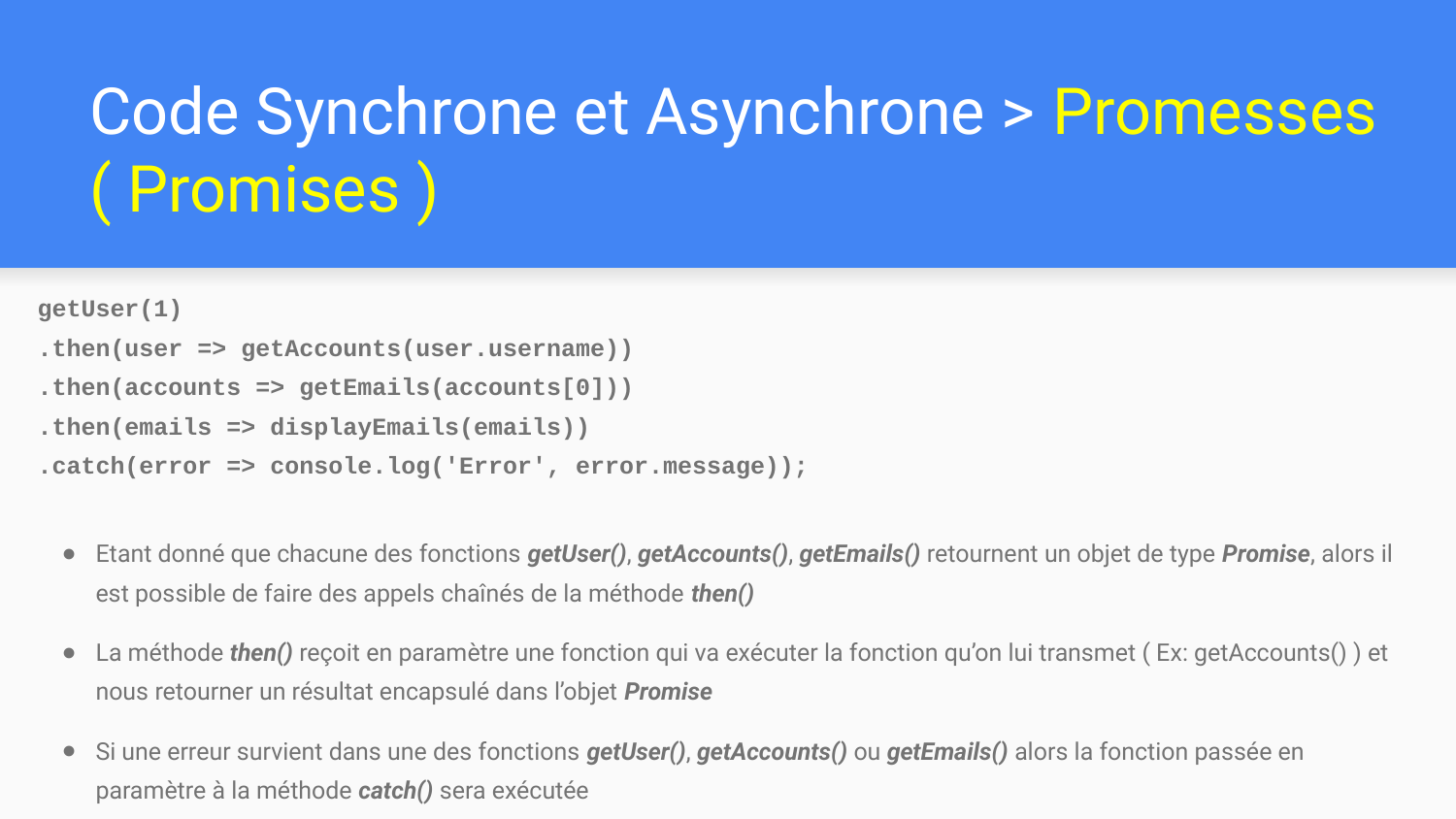

# Code Synchrone et Asynchrone > Promesses ( Promises )
getUser(1)
.then(user => getAccounts(user.username))
.then(accounts => getEmails(accounts[0]))
.then(emails => displayEmails(emails))
.catch(error => console.log('Error', error.message));

Etant donné que chacune des fonctions getUser(), getAccounts(), getEmails() retournent un objet de type Promise, alors il est possible de faire des appels chaînés de la méthode then()
La méthode then() reçoit en paramètre une fonction qui va exécuter la fonction qu’on lui transmet ( Ex: getAccounts() ) et nous retourner un résultat encapsulé dans l’objet Promise
Si une erreur survient dans une des fonctions getUser(), getAccounts() ou getEmails() alors la fonction passée en paramètre à la méthode catch() sera exécutée